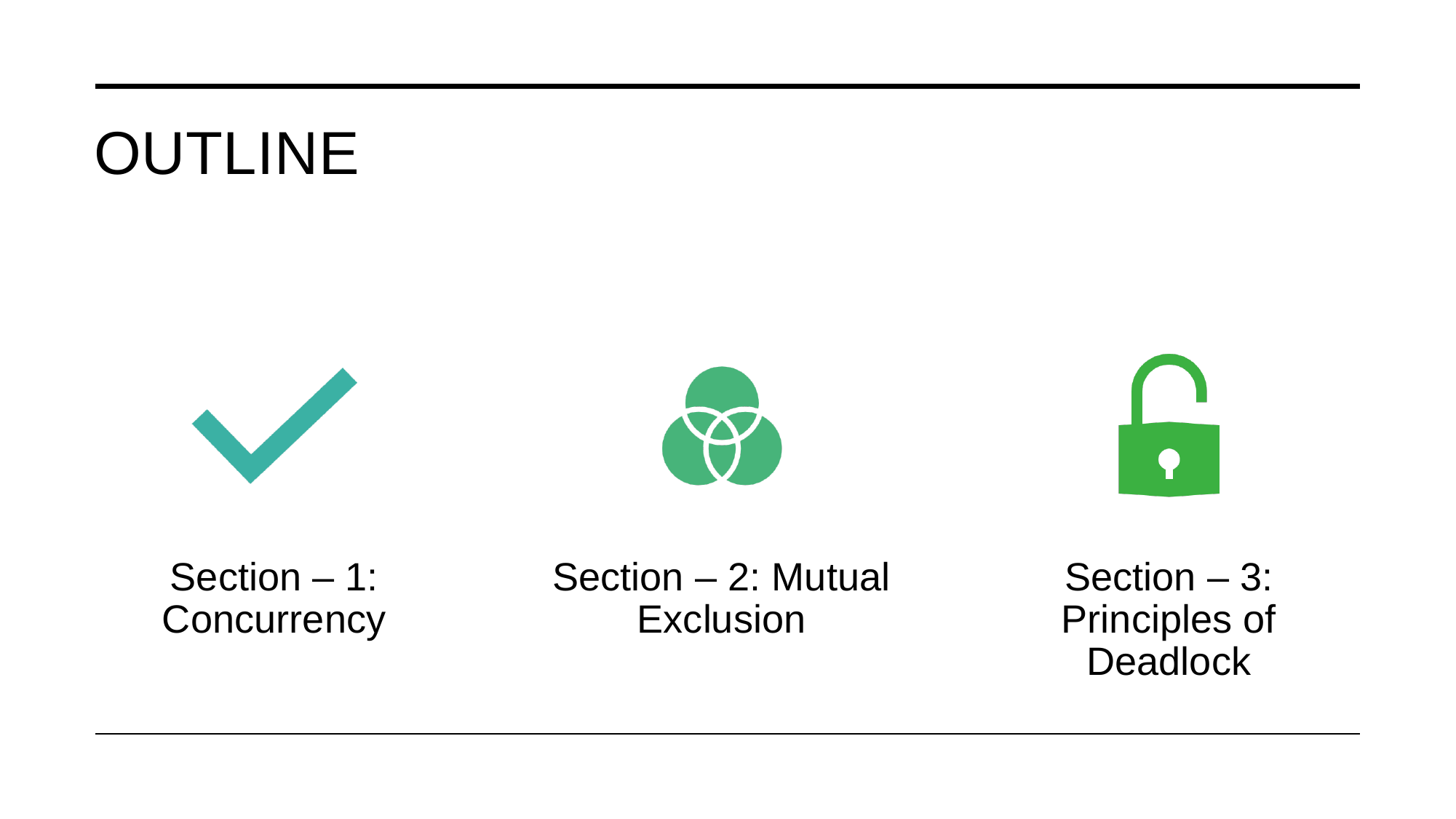

# Outline
Section – 1: Concurrency
Section – 2: Mutual Exclusion
Section – 3: Principles of Deadlock